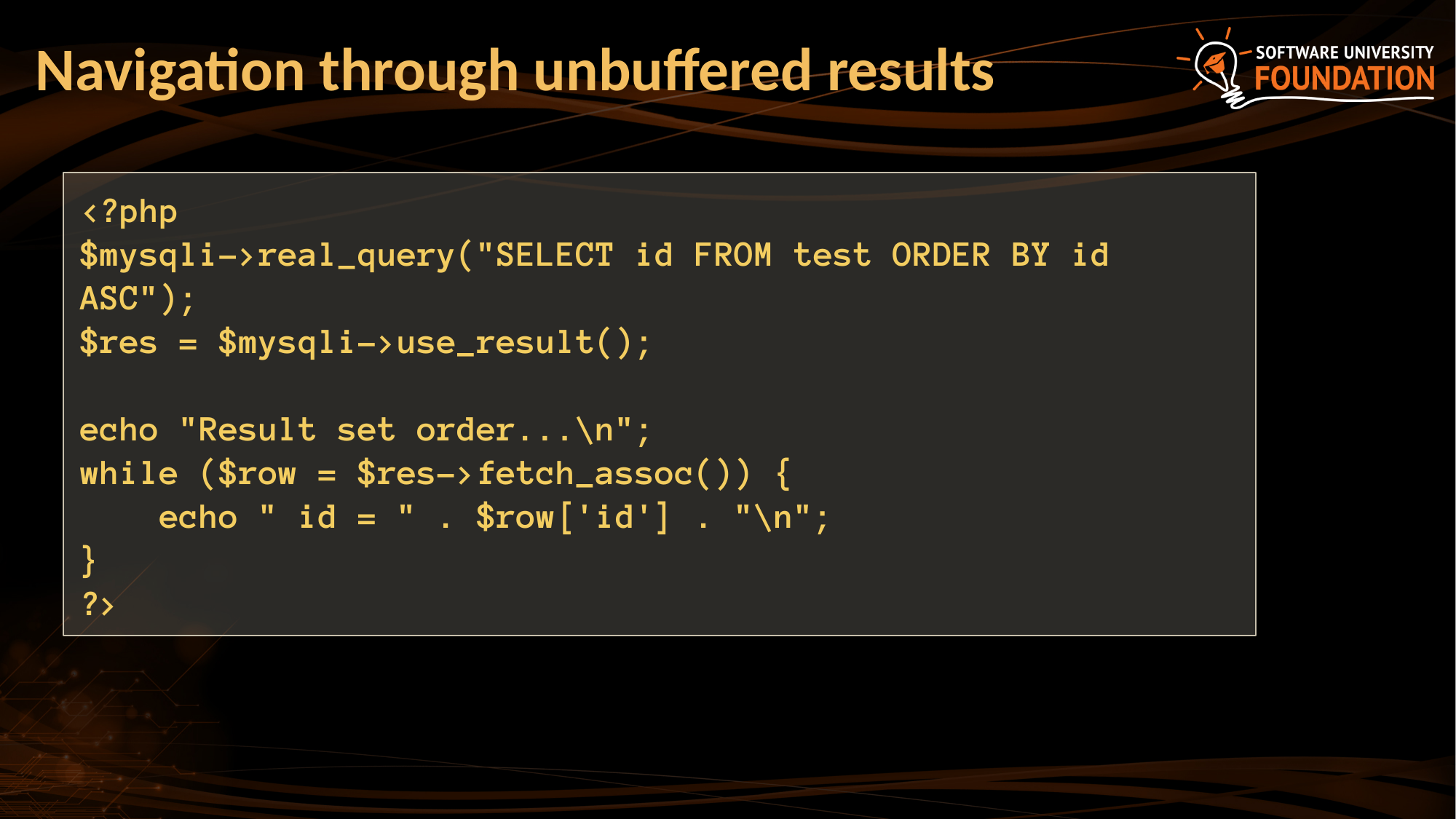

# Navigation through unbuffered results
<?php
$mysqli->real_query("SELECT id FROM test ORDER BY id ASC");
$res = $mysqli->use_result();

echo "Result set order...\n";
while ($row = $res->fetch_assoc()) {
    echo " id = " . $row['id'] . "\n";
}
?>